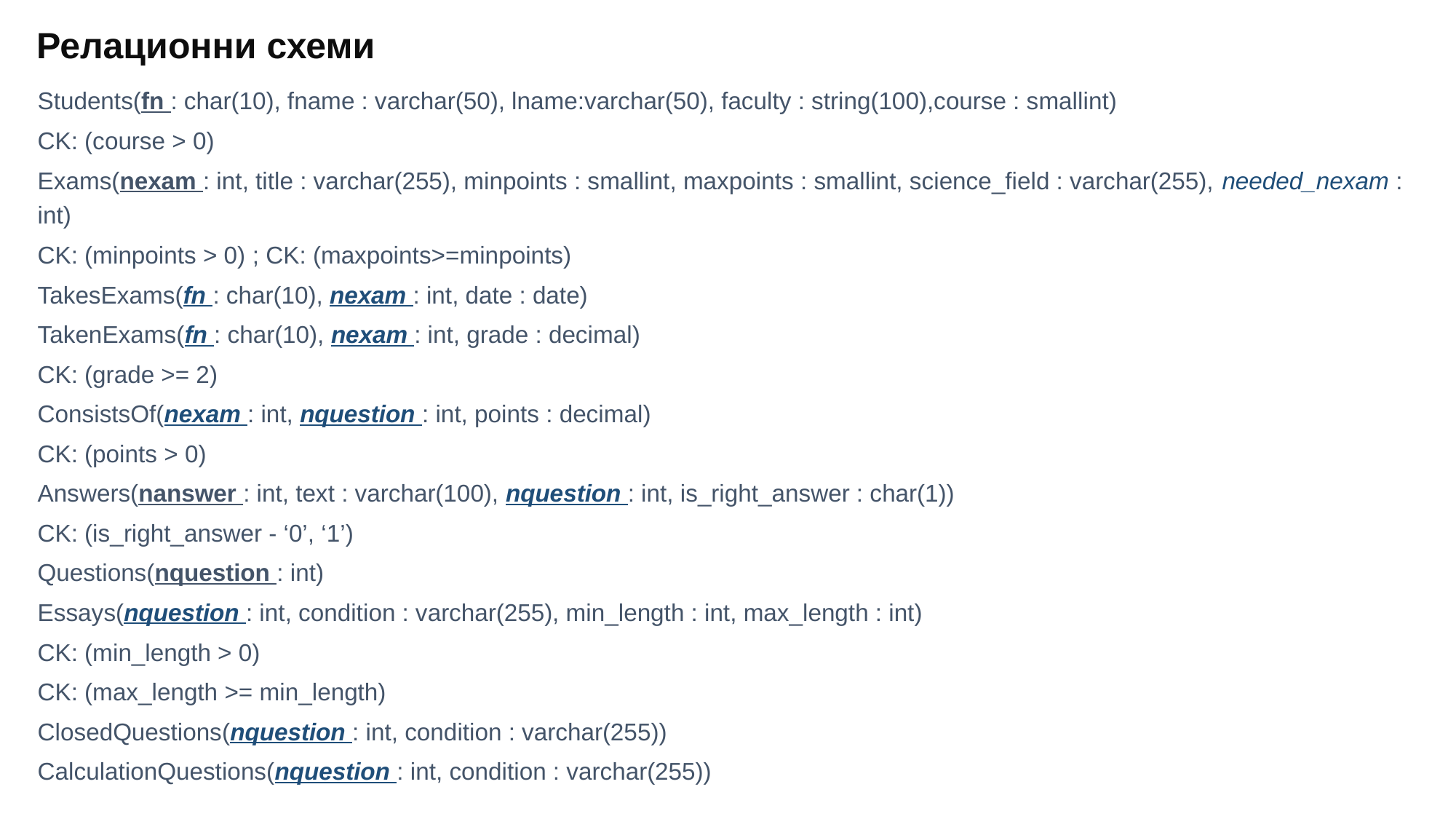

Релационни схеми
Students(fn : char(10), fname : varchar(50), lname:varchar(50), faculty : string(100),course : smallint)
CK: (course > 0)
Exams(nexam : int, title : varchar(255), minpoints : smallint, maxpoints : smallint, science_field : varchar(255), needed_nexam : int)
CK: (minpoints > 0) ; CK: (maxpoints>=minpoints)
TakesExams(fn : char(10), nexam : int, date : date)
TakenExams(fn : char(10), nexam : int, grade : decimal)
CK: (grade >= 2)
ConsistsOf(nexam : int, nquestion : int, points : decimal)
CK: (points > 0)
Answers(nanswer : int, text : varchar(100), nquestion : int, is_right_answer : char(1))
CK: (is_right_answer - ‘0’, ‘1’)
Questions(nquestion : int)
Essays(nquestion : int, condition : varchar(255), min_length : int, max_length : int)
CK: (min_length > 0)
CK: (max_length >= min_length)
ClosedQuestions(nquestion : int, condition : varchar(255))
CalculationQuestions(nquestion : int, condition : varchar(255))